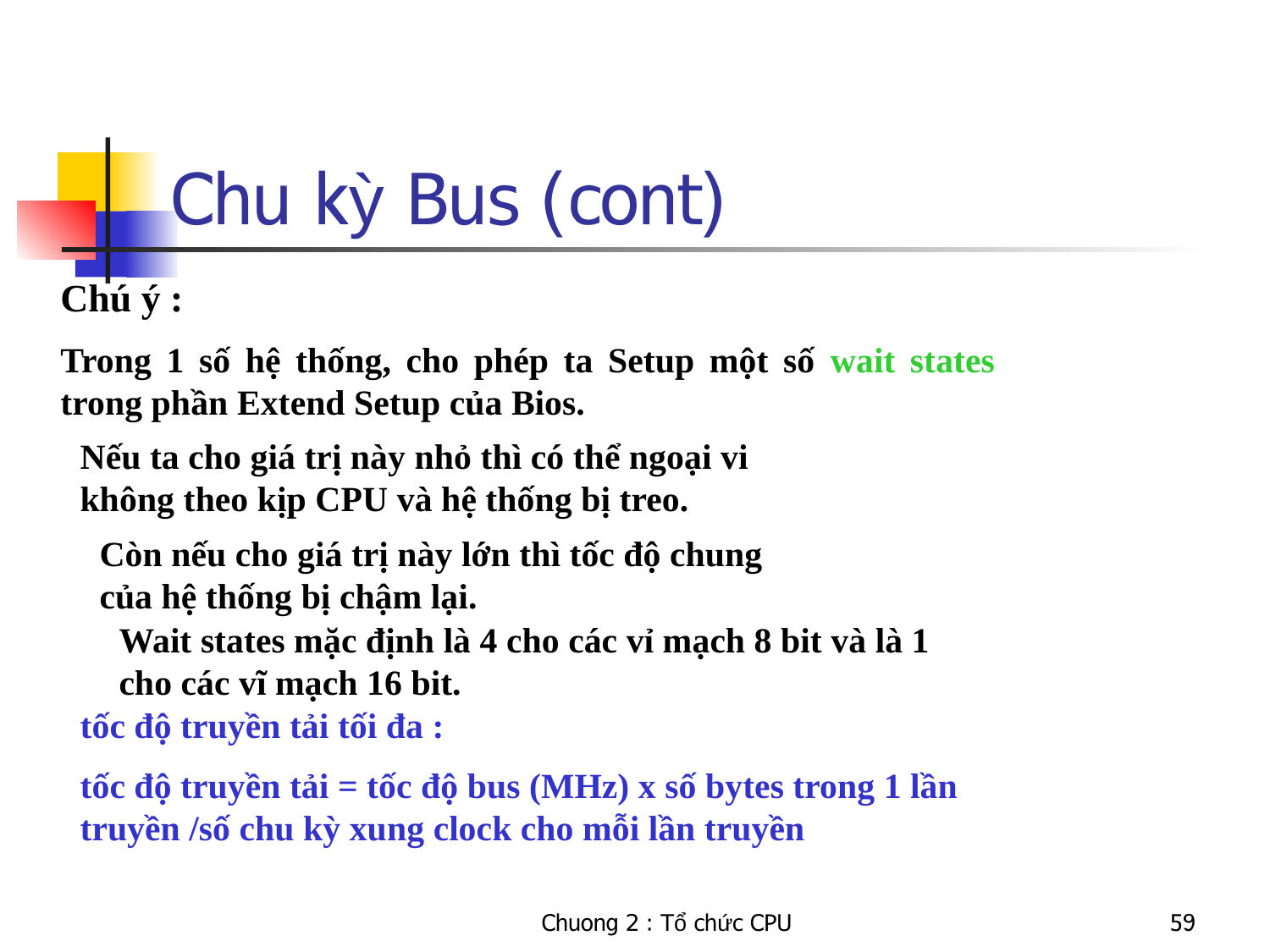

# Chu kỳ Bus (cont)
Chú ý :
Trong 1 số hệ thống, cho phép ta Setup một số wait states trong phần Extend Setup của Bios.
Nếu ta cho giá trị này nhỏ thì có thể ngoại vi không theo kịp CPU và hệ thống bị treo.
Còn nếu cho giá trị này lớn thì tốc độ chung của hệ thống bị chậm lại.
Wait states mặc định là 4 cho các vỉ mạch 8 bit và là 1 cho các vĩ mạch 16 bit.
tốc độ truyền tải tối đa :
tốc độ truyền tải = tốc độ bus (MHz) x số bytes trong 1 lần truyền /số chu kỳ xung clock cho mỗi lần truyền
Chuong 2 : Tổ chức CPU
59